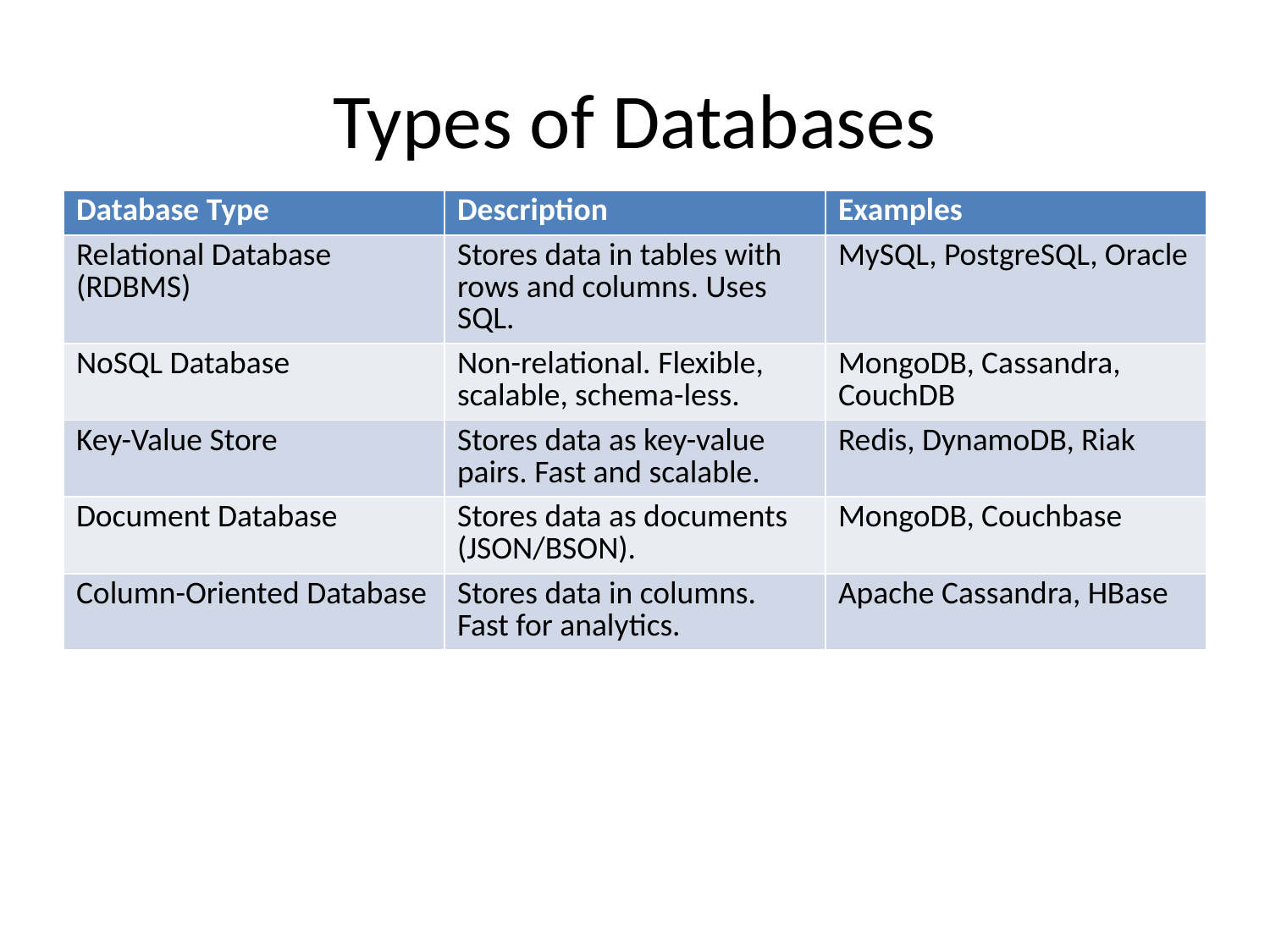

# Types of Databases
| Database Type | Description | Examples |
| --- | --- | --- |
| Relational Database (RDBMS) | Stores data in tables with rows and columns. Uses SQL. | MySQL, PostgreSQL, Oracle |
| NoSQL Database | Non-relational. Flexible, scalable, schema-less. | MongoDB, Cassandra, CouchDB |
| Key-Value Store | Stores data as key-value pairs. Fast and scalable. | Redis, DynamoDB, Riak |
| Document Database | Stores data as documents (JSON/BSON). | MongoDB, Couchbase |
| Column-Oriented Database | Stores data in columns. Fast for analytics. | Apache Cassandra, HBase |